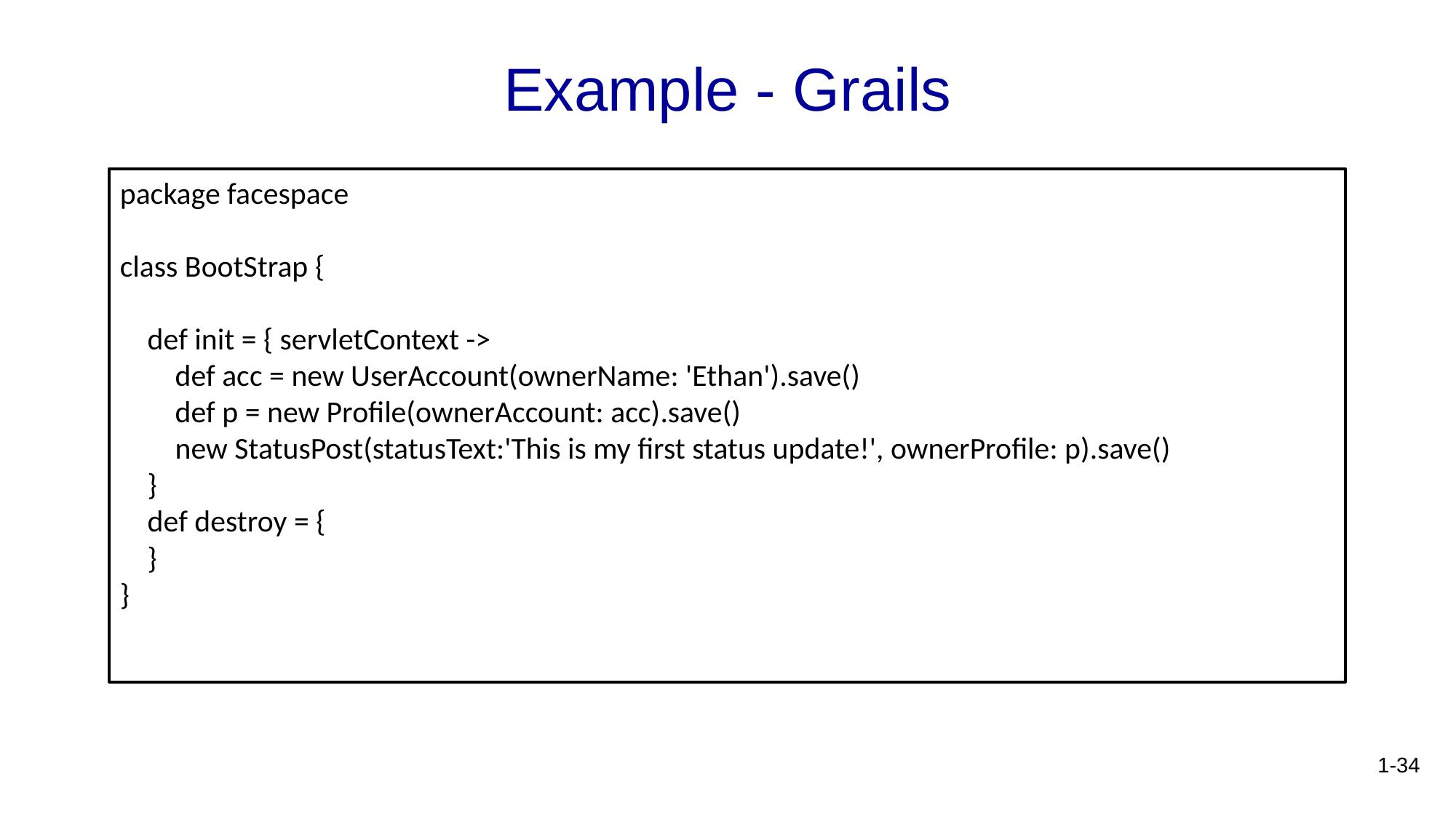

# Example - Grails
package facespace

class BootStrap {

    def init = { servletContext ->
        def acc = new UserAccount(ownerName: 'Ethan').save()
        def p = new Profile(ownerAccount: acc).save()
        new StatusPost(statusText:'This is my first status update!', ownerProfile: p).save()
    }
    def destroy = {
    }
}

1-34